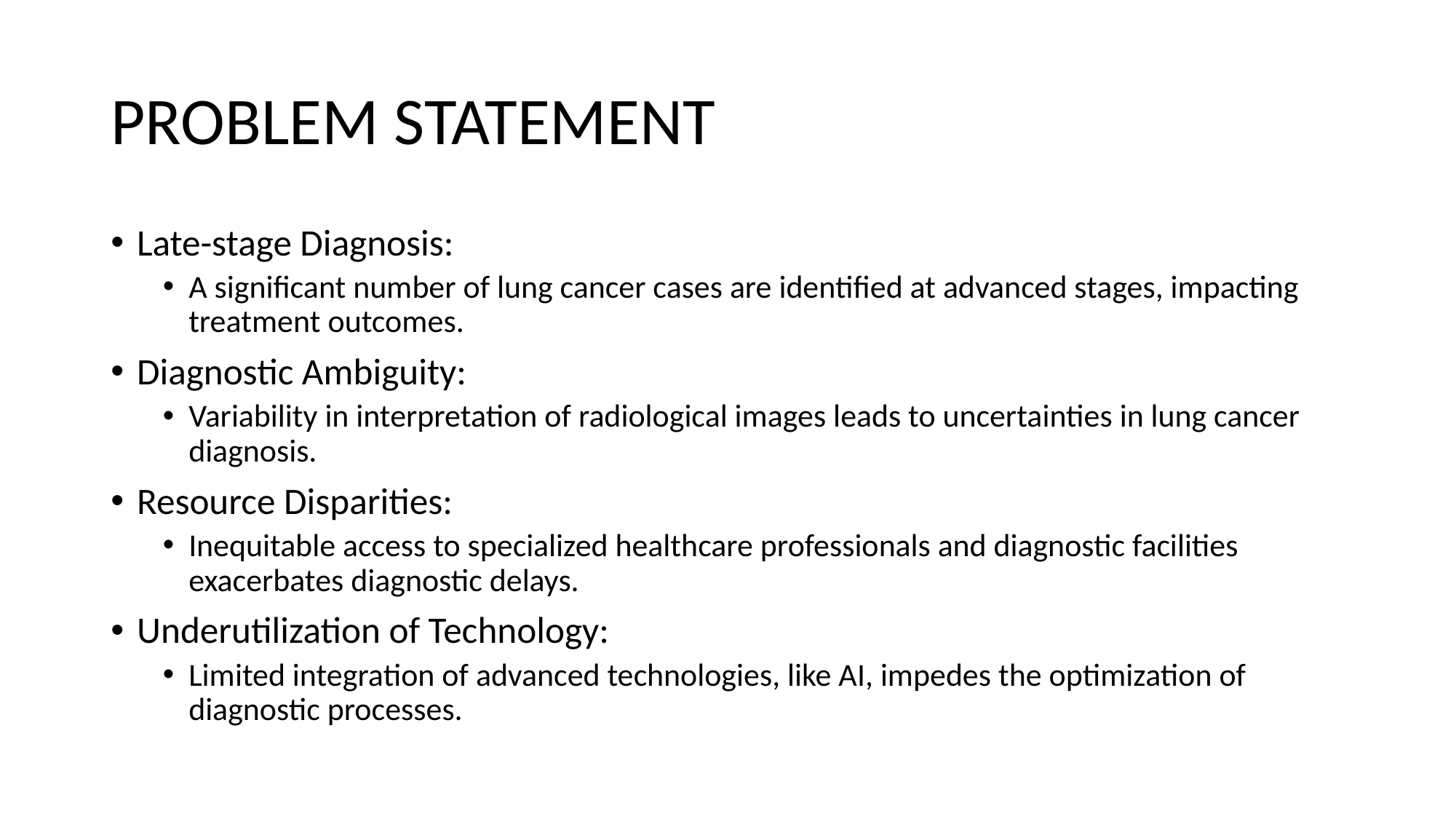

# PROBLEM STATEMENT
Late-stage Diagnosis:
A significant number of lung cancer cases are identified at advanced stages, impacting treatment outcomes.
Diagnostic Ambiguity:
Variability in interpretation of radiological images leads to uncertainties in lung cancer diagnosis.
Resource Disparities:
Inequitable access to specialized healthcare professionals and diagnostic facilities exacerbates diagnostic delays.
Underutilization of Technology:
Limited integration of advanced technologies, like AI, impedes the optimization of diagnostic processes.